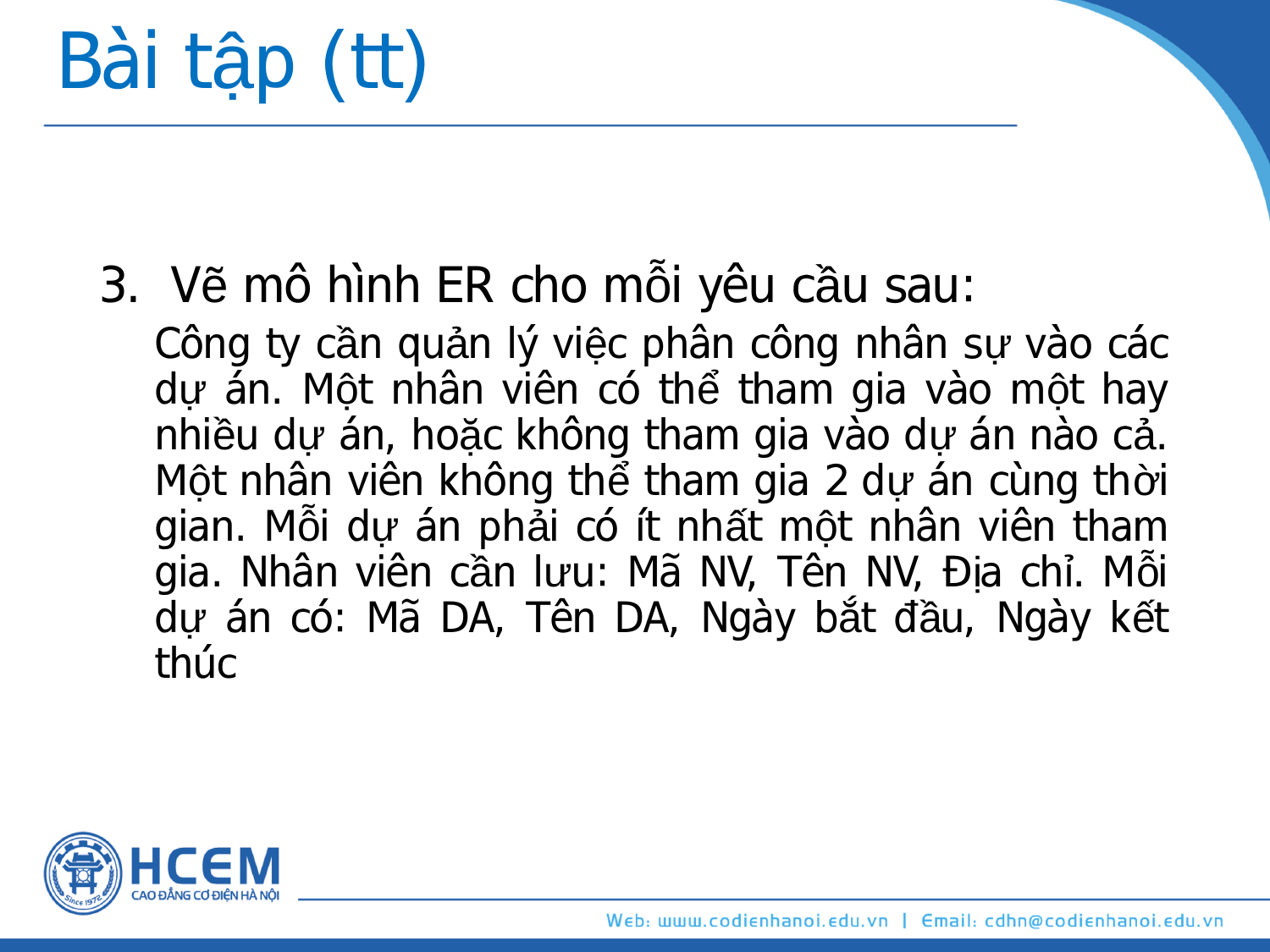

# Bài tập (tt)
Vẽ mô hình ER cho mỗi yêu cầu sau:
Công ty cần quản lý việc phân công nhân sự vào các dự án. Một nhân viên có thể tham gia vào một hay nhiều dự án, hoặc không tham gia vào dự án nào cả. Một nhân viên không thể tham gia 2 dự án cùng thời gian. Mỗi dự án phải có ít nhất một nhân viên tham gia. Nhân viên cần lưu: Mã NV, Tên NV, Địa chỉ. Mỗi dự án có: Mã DA, Tên DA, Ngày bắt đầu, Ngày kết thúc